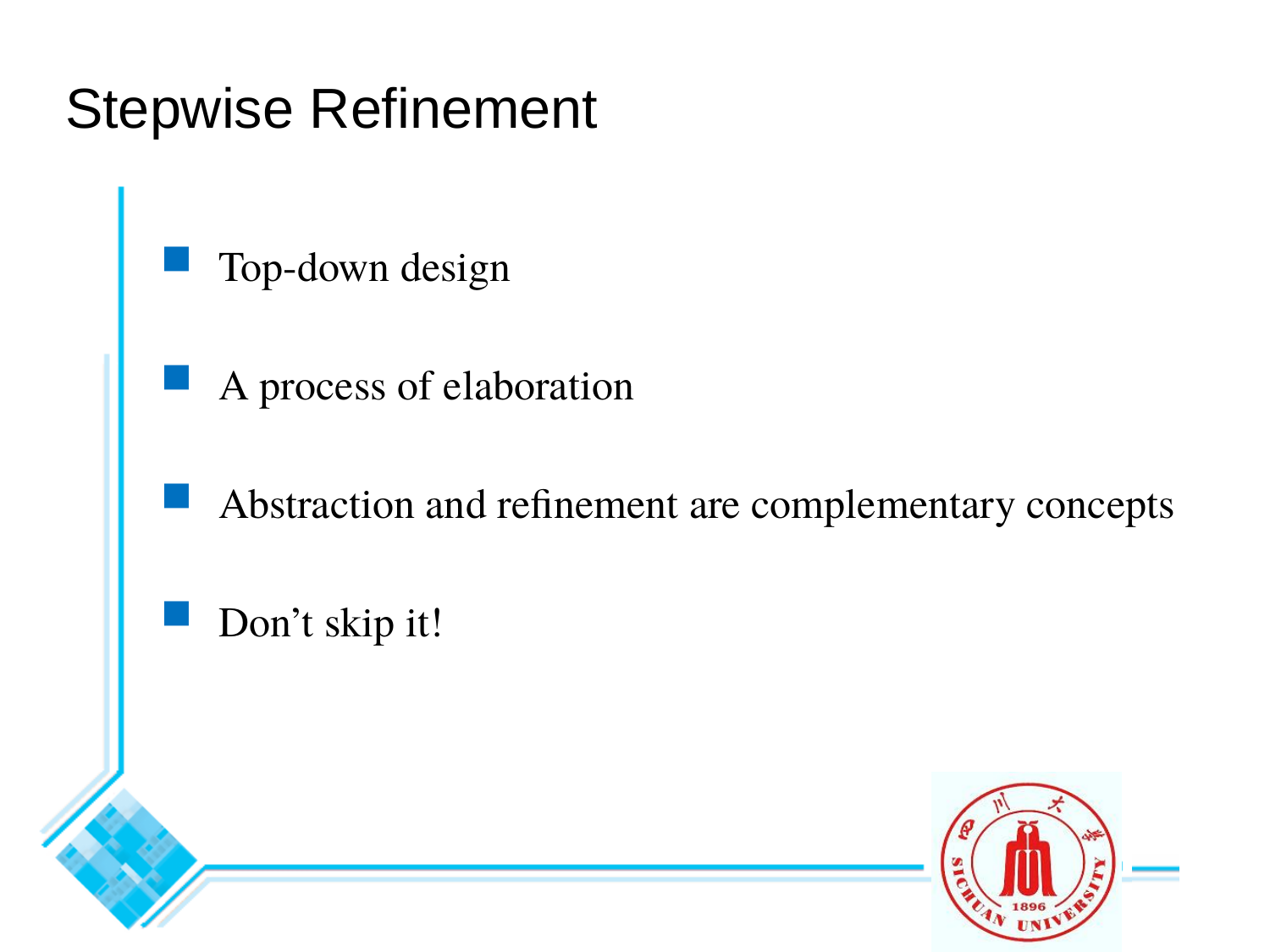

Stepwise Refinement
 Top-down design

 A process of elaboration

 Abstraction and refinement are complementary concepts

 Don’t skip it!